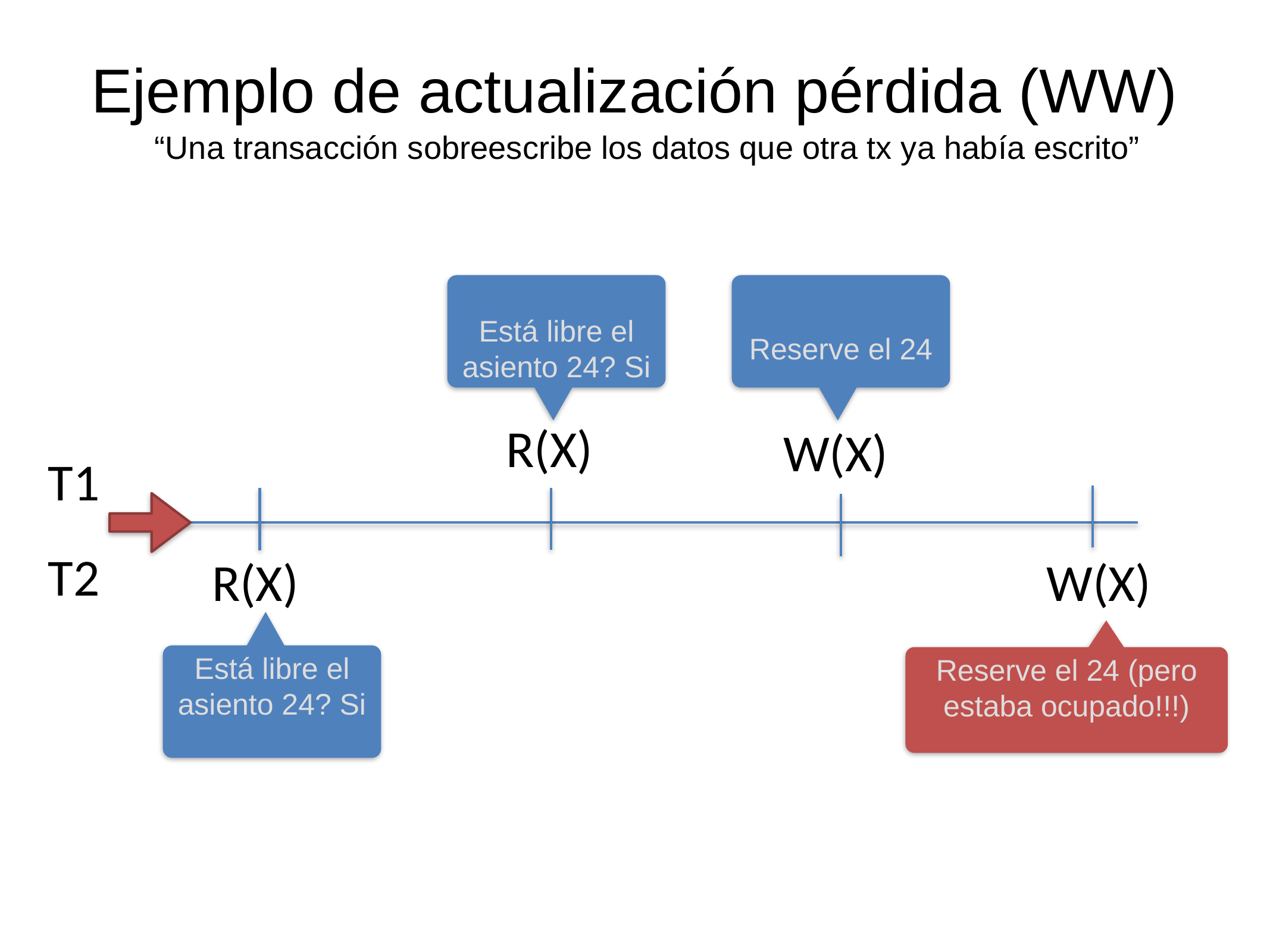

# Ejemplo de actualización pérdida (WW)
“Una transacción sobreescribe los datos que otra tx ya había escrito”
Está libre el asiento 24? Si
Reserve el 24
R(X)
W(X)
T1

T2
W(X)
R(X)
Está libre el asiento 24? Si
Reserve el 24 (pero estaba ocupado!!!)